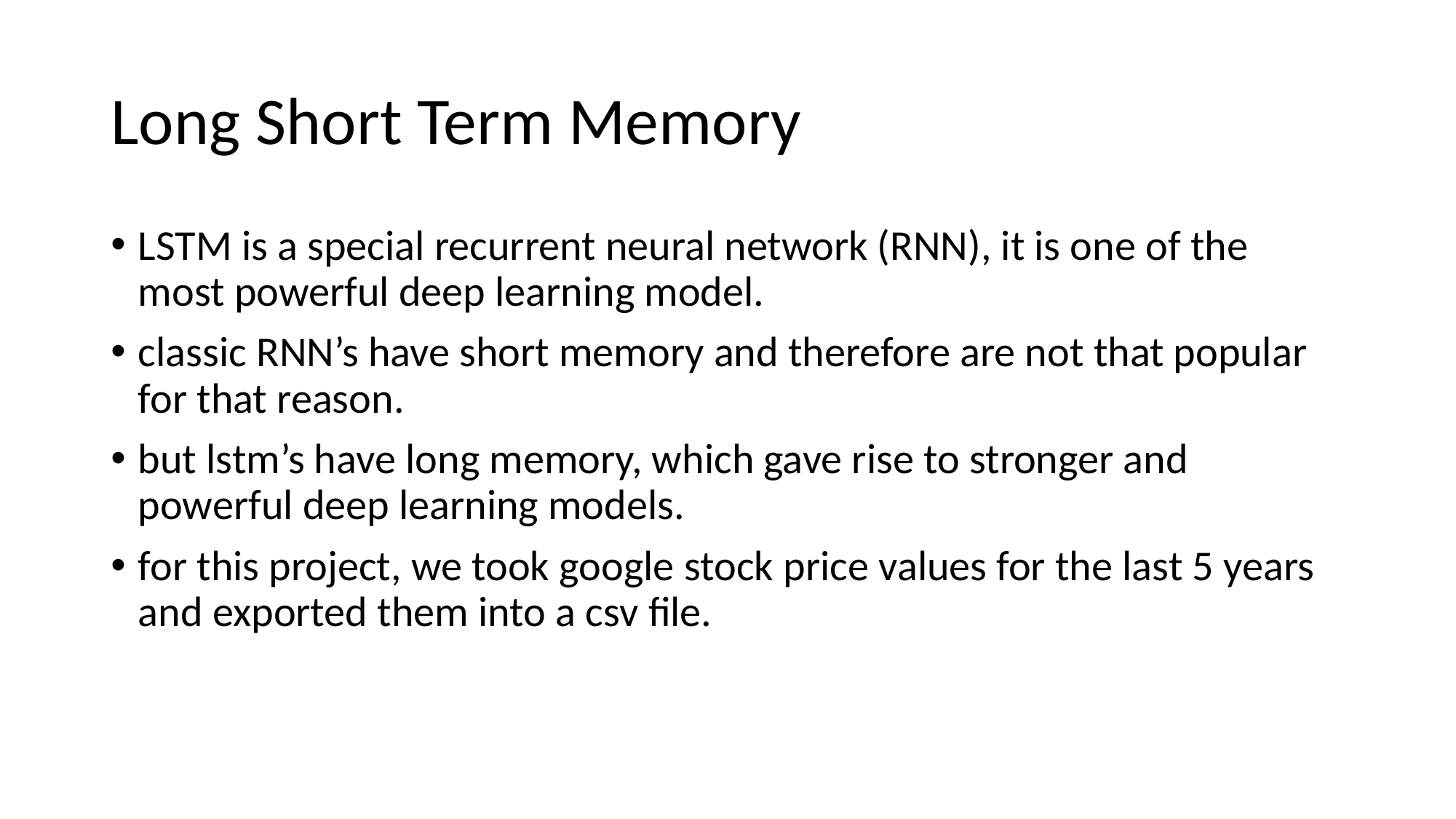

# Long Short Term Memory
LSTM is a special recurrent neural network (RNN), it is one of the most powerful deep learning model.
classic RNN’s have short memory and therefore are not that popular for that reason.
but lstm’s have long memory, which gave rise to stronger and powerful deep learning models.
for this project, we took google stock price values for the last 5 years and exported them into a csv file.